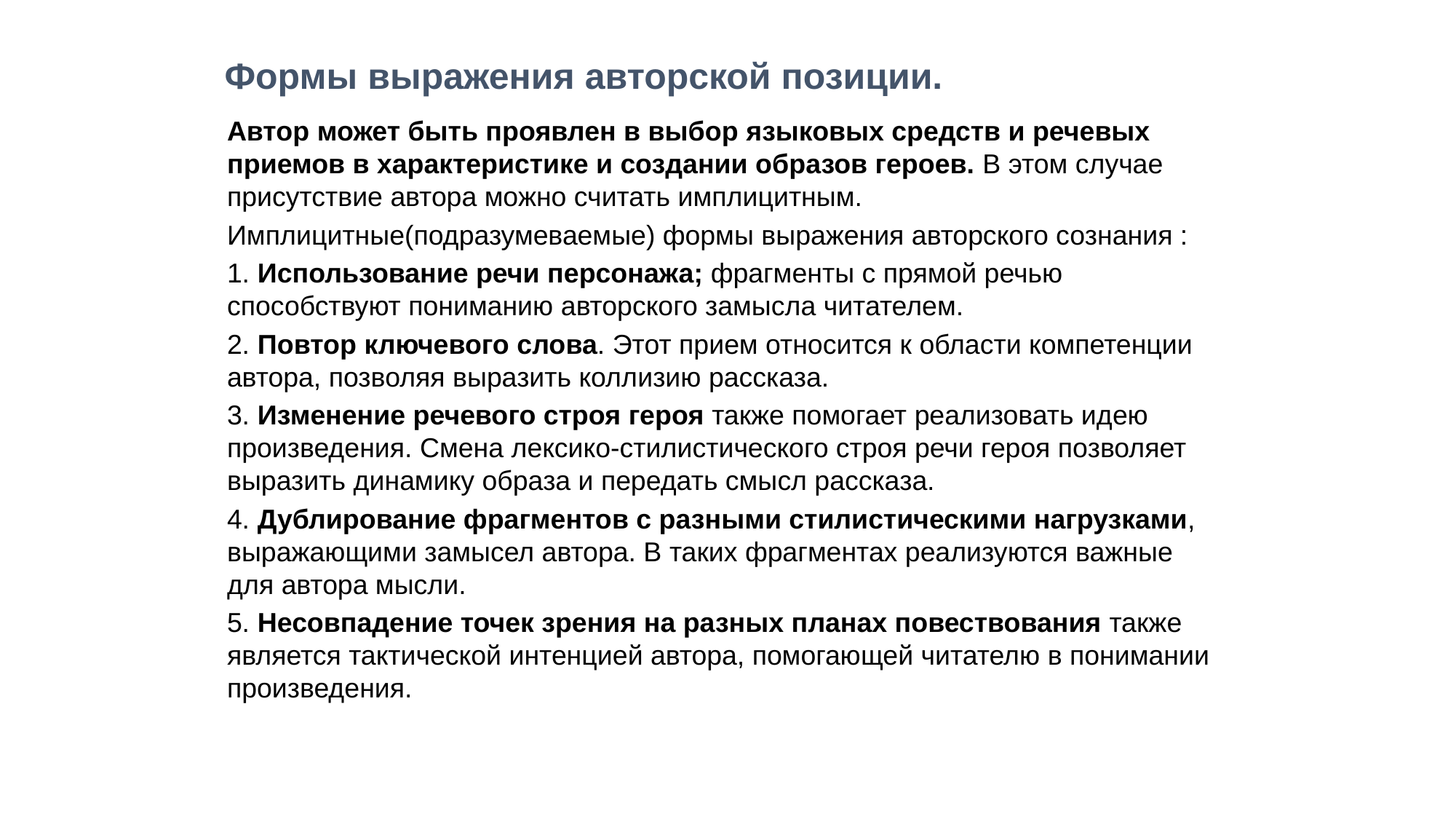

# Формы выражения авторской позиции.
Автор может быть проявлен в выбор языковых средств и речевых приемов в характеристике и создании образов героев. В этом случае присутствие автора можно считать имплицитным.
Имплицитные(подразумеваемые) формы выражения авторского сознания :
1. Использование речи персонажа; фрагменты с прямой речью способствуют пониманию авторского замысла читателем.
2. Повтор ключевого слова. Этот прием относится к области компетенции автора, позволяя выразить коллизию рассказа.
3. Изменение речевого строя героя также помогает реализовать идею произведения. Смена лексико-стилистического строя речи героя позволяет выразить динамику образа и передать смысл рассказа.
4. Дублирование фрагментов с разными стилистическими нагрузками, выражающими замысел автора. В таких фрагментах реализуются важные для автора мысли.
5. Несовпадение точек зрения на разных планах повествования также является тактической интенцией автора, помогающей читателю в понимании произведения.